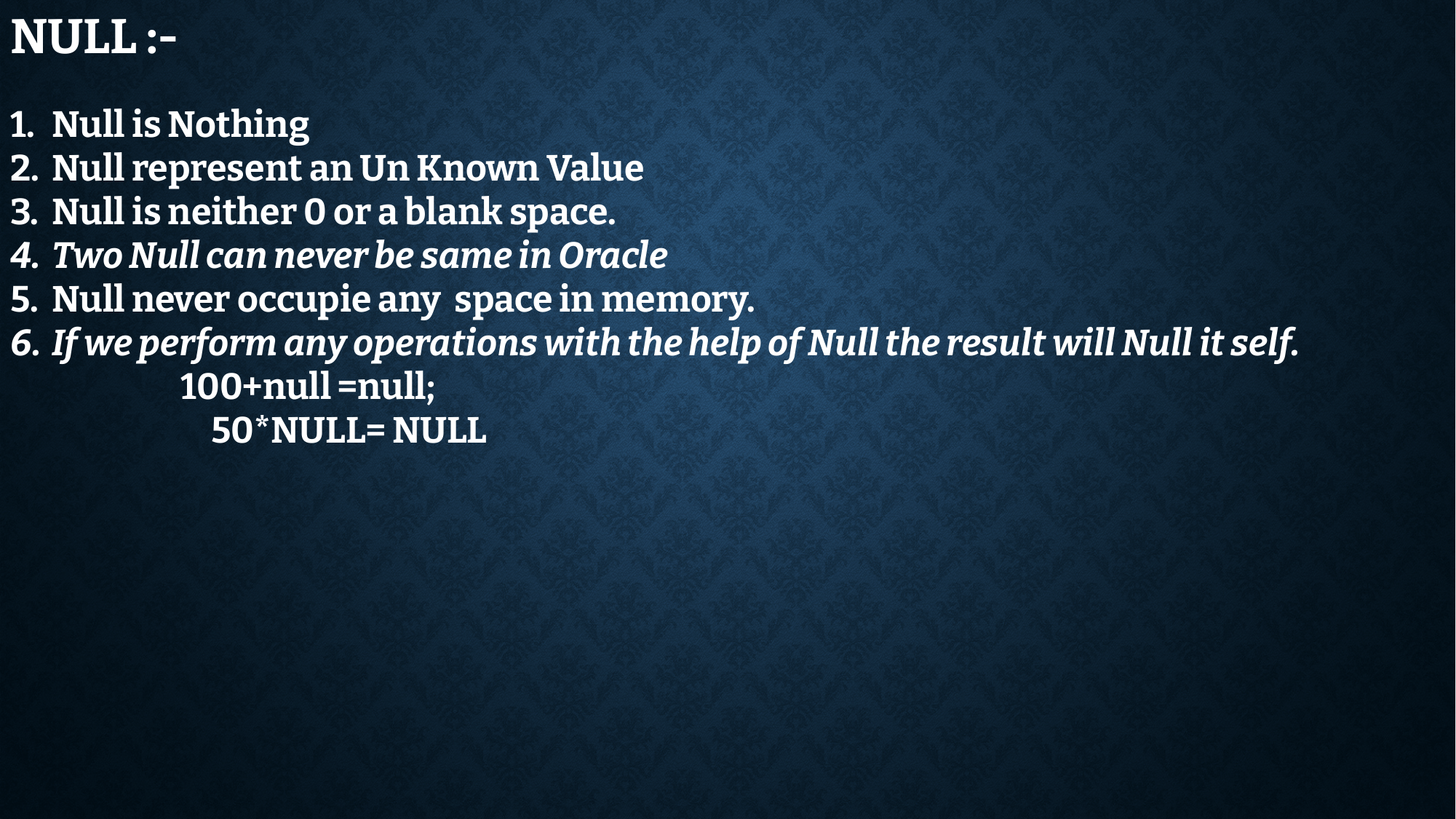

NULL :-
Null is Nothing
Null represent an Un Known Value
Null is neither 0 or a blank space.
Two Null can never be same in Oracle
Null never occupie any  space in memory.
If we perform any operations with the help of Null the result will Null it self.
                          100+null =null;
	              50*NULL= NULL